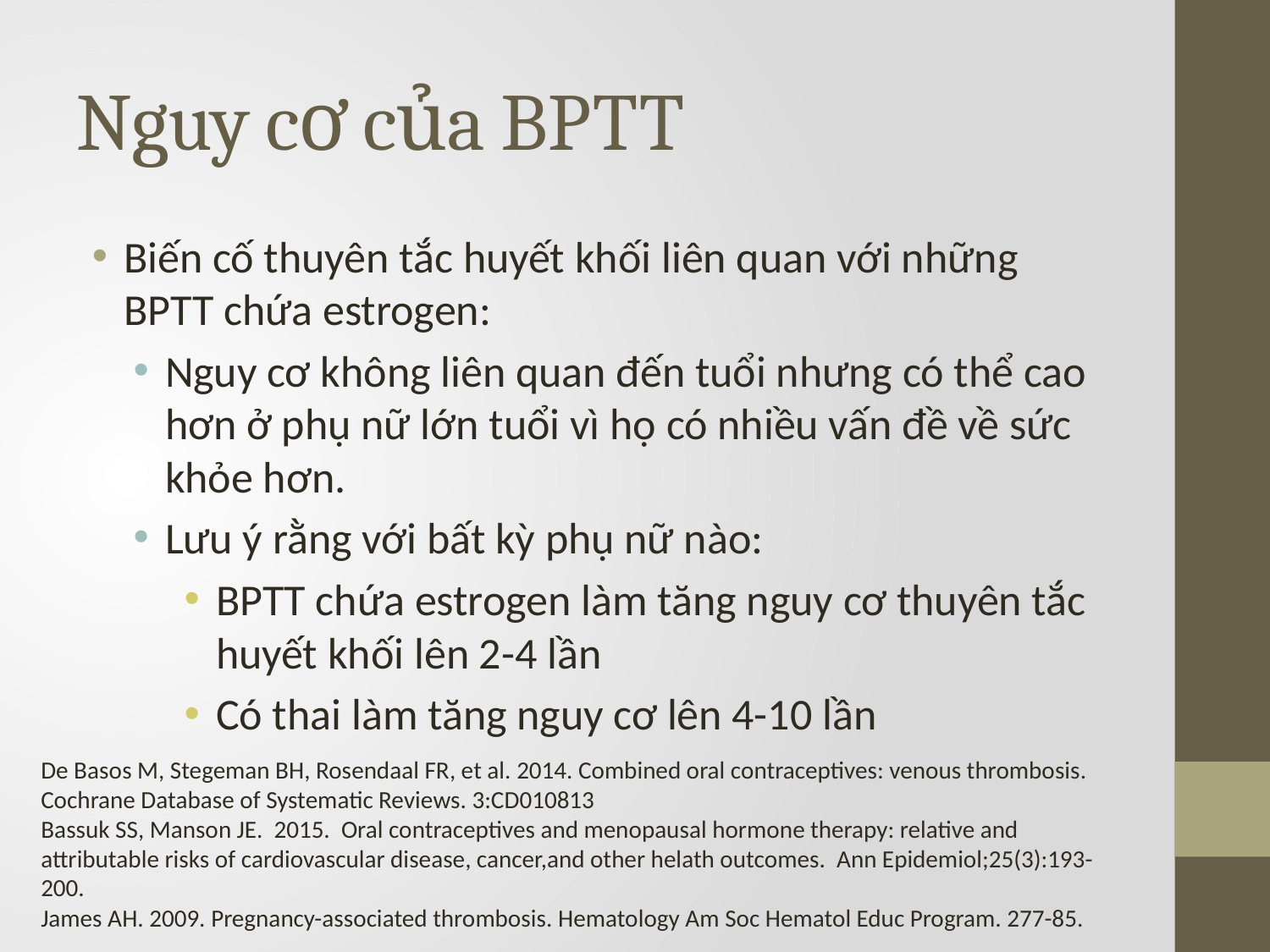

# Nguy cơ của BPTT
Biến cố thuyên tắc huyết khối liên quan với những BPTT chứa estrogen:
Nguy cơ không liên quan đến tuổi nhưng có thể cao hơn ở phụ nữ lớn tuổi vì họ có nhiều vấn đề về sức khỏe hơn.
Lưu ý rằng với bất kỳ phụ nữ nào:
BPTT chứa estrogen làm tăng nguy cơ thuyên tắc huyết khối lên 2-4 lần
Có thai làm tăng nguy cơ lên 4-10 lần
De Basos M, Stegeman BH, Rosendaal FR, et al. 2014. Combined oral contraceptives: venous thrombosis. Cochrane Database of Systematic Reviews. 3:CD010813
Bassuk SS, Manson JE.  2015.  Oral contraceptives and menopausal hormone therapy: relative and attributable risks of cardiovascular disease, cancer,and other helath outcomes.  Ann Epidemiol;25(3):193-200.
James AH. 2009. Pregnancy-associated thrombosis. Hematology Am Soc Hematol Educ Program. 277-85.